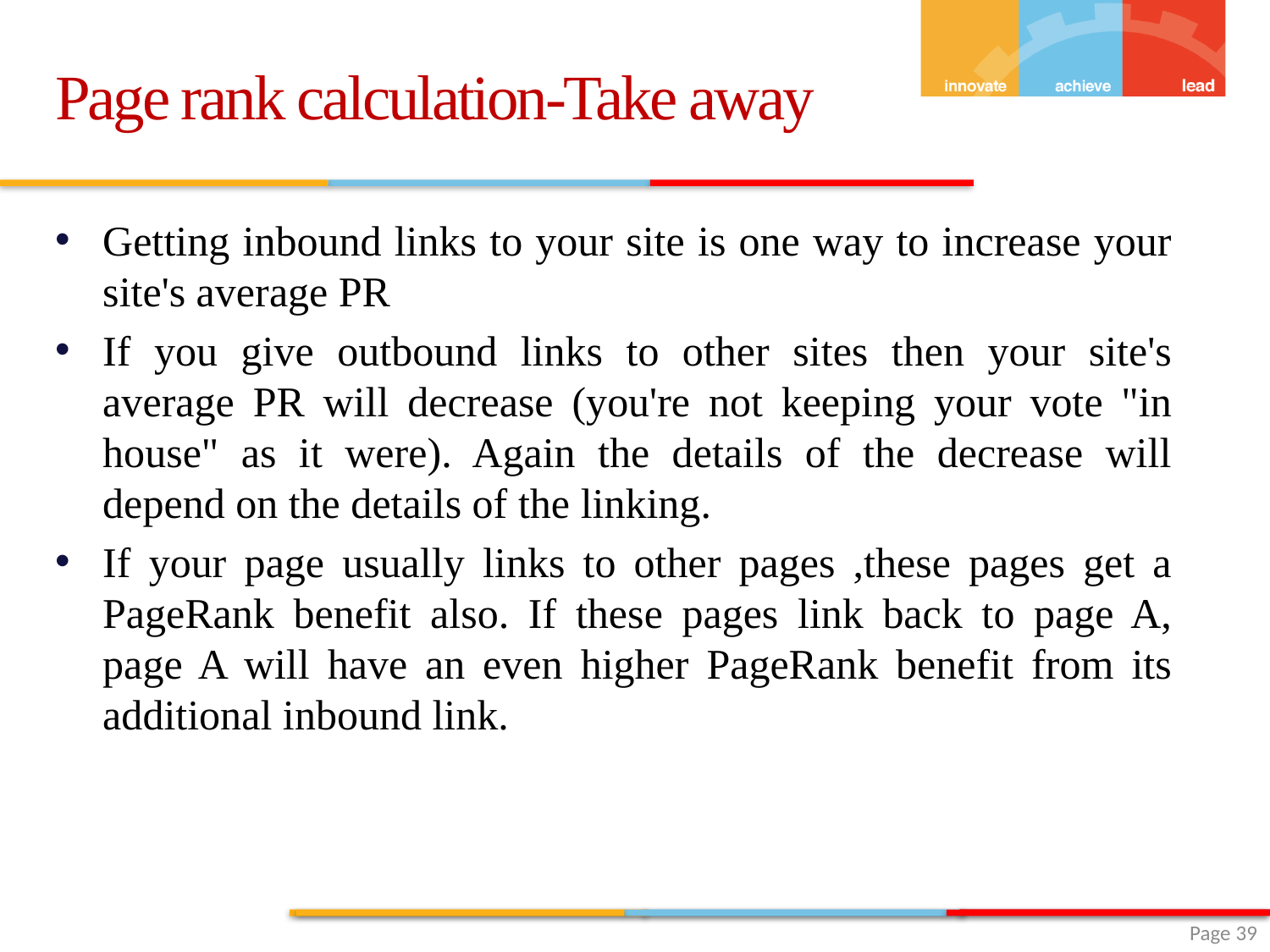

Page rank calculation-Take away
Getting inbound links to your site is one way to increase your site's average PR
If you give outbound links to other sites then your site's average PR will decrease (you're not keeping your vote "in house" as it were). Again the details of the decrease will depend on the details of the linking.
If your page usually links to other pages ,these pages get a PageRank benefit also. If these pages link back to page A, page A will have an even higher PageRank benefit from its additional inbound link.

 Page 39